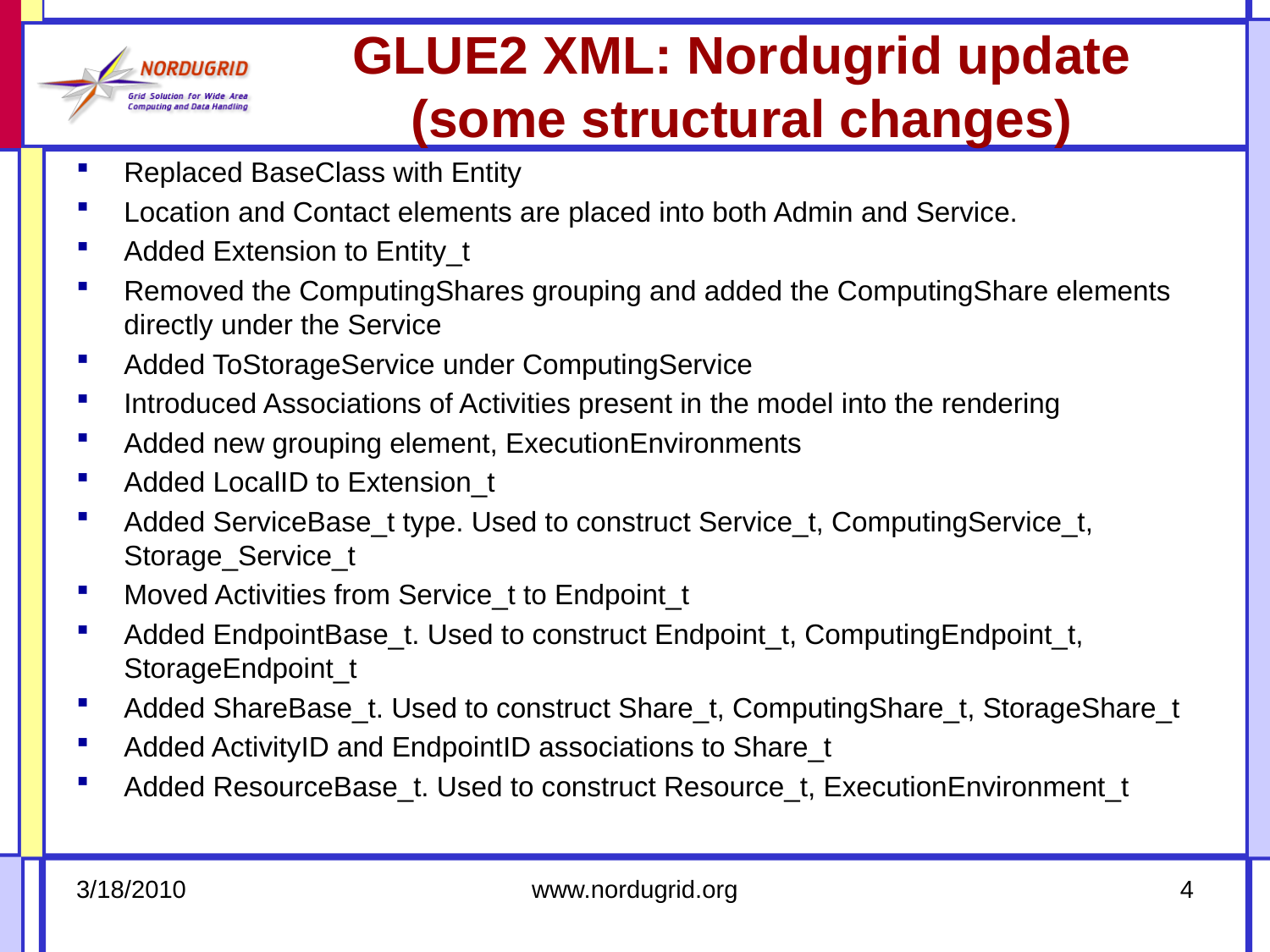

# GLUE2 XML: Nordugrid update (some structural changes)
Replaced BaseClass with Entity
Location and Contact elements are placed into both Admin and Service.
Added Extension to Entity_t
Removed the ComputingShares grouping and added the ComputingShare elements directly under the Service
Added ToStorageService under ComputingService
Introduced Associations of Activities present in the model into the rendering
Added new grouping element, ExecutionEnvironments
Added LocalID to Extension_t
Added ServiceBase_t type. Used to construct Service_t, ComputingService_t, Storage_Service_t
Moved Activities from Service_t to Endpoint_t
Added EndpointBase_t. Used to construct Endpoint_t, ComputingEndpoint_t, StorageEndpoint_t
Added ShareBase_t. Used to construct Share_t, ComputingShare_t, StorageShare_t
Added ActivityID and EndpointID associations to Share_t
Added ResourceBase_t. Used to construct Resource_t, ExecutionEnvironment_t
3/18/2010
www.nordugrid.org
4